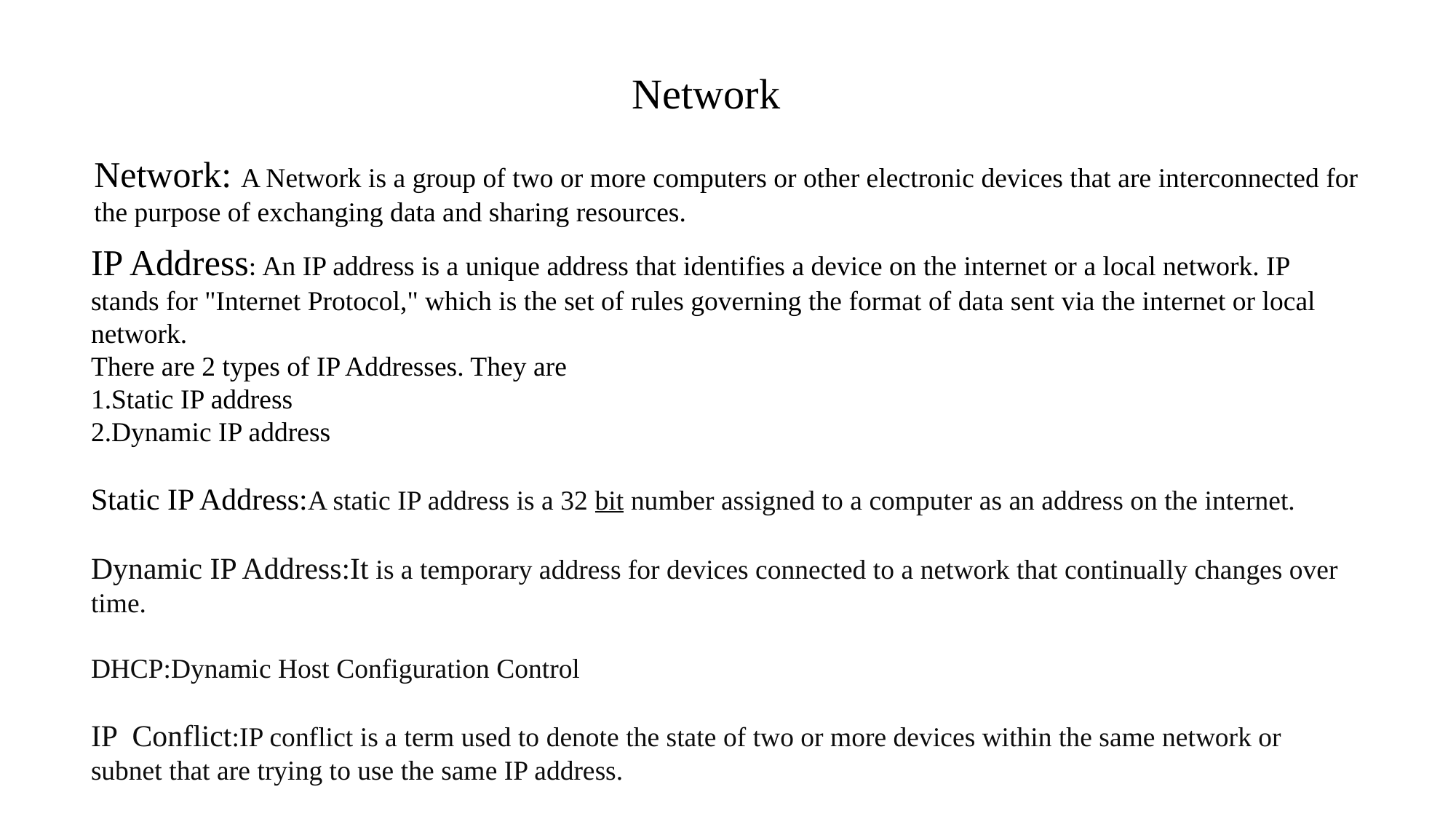

Network
Network: A Network is a group of two or more computers or other electronic devices that are interconnected for the purpose of exchanging data and sharing resources.
IP Address: An IP address is a unique address that identifies a device on the internet or a local network. IP stands for "Internet Protocol," which is the set of rules governing the format of data sent via the internet or local network.
There are 2 types of IP Addresses. They are
1.Static IP address
2.Dynamic IP address

Static IP Address:A static IP address is a 32 bit number assigned to a computer as an address on the internet.

Dynamic IP Address:It is a temporary address for devices connected to a network that continually changes over time.

DHCP:Dynamic Host Configuration Control

IP  Conflict:IP conflict is a term used to denote the state of two or more devices within the same network or subnet that are trying to use the same IP address.